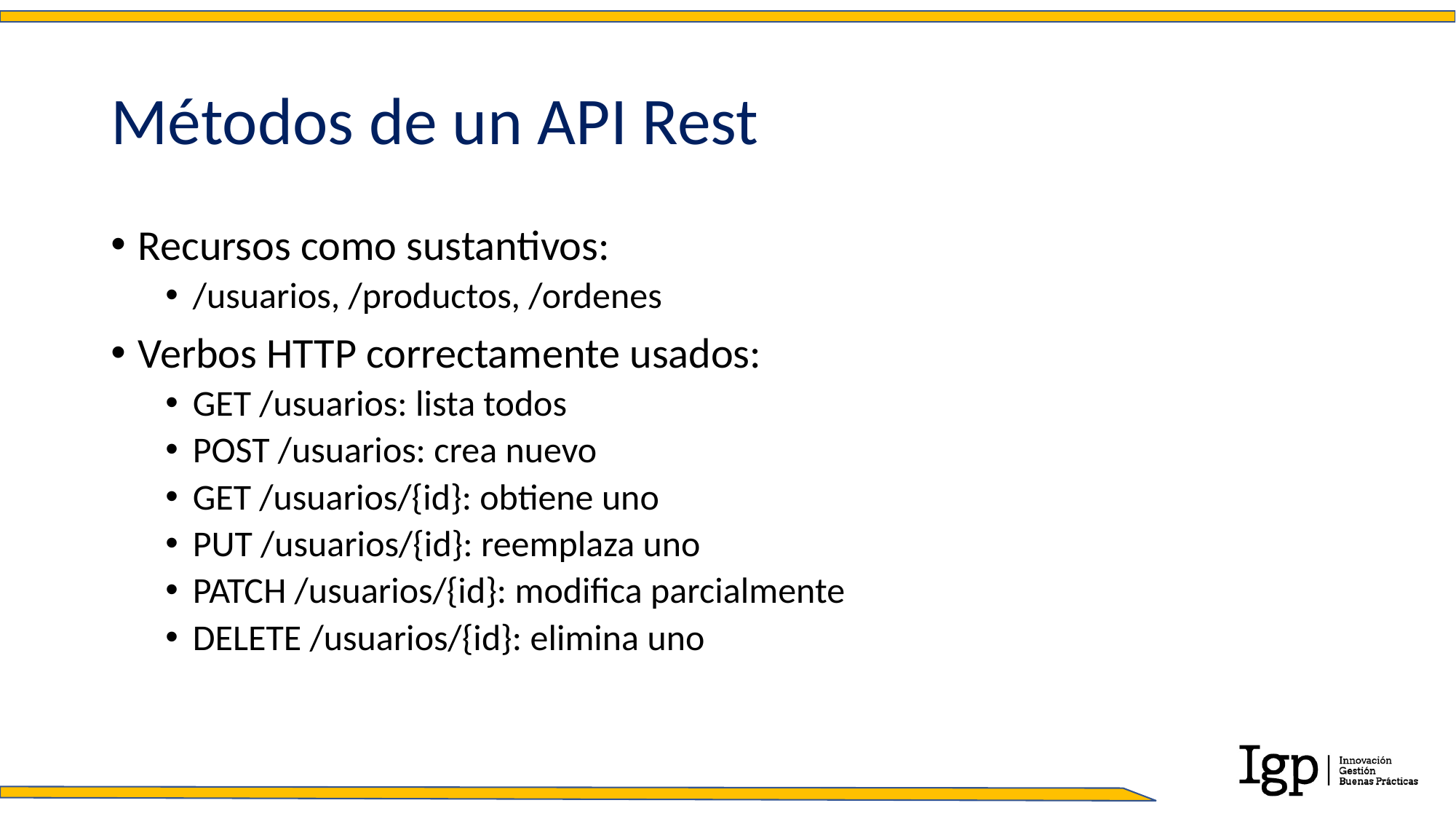

# Métodos de un API Rest
Recursos como sustantivos:
/usuarios, /productos, /ordenes
Verbos HTTP correctamente usados:
GET /usuarios: lista todos
POST /usuarios: crea nuevo
GET /usuarios/{id}: obtiene uno
PUT /usuarios/{id}: reemplaza uno
PATCH /usuarios/{id}: modifica parcialmente
DELETE /usuarios/{id}: elimina uno